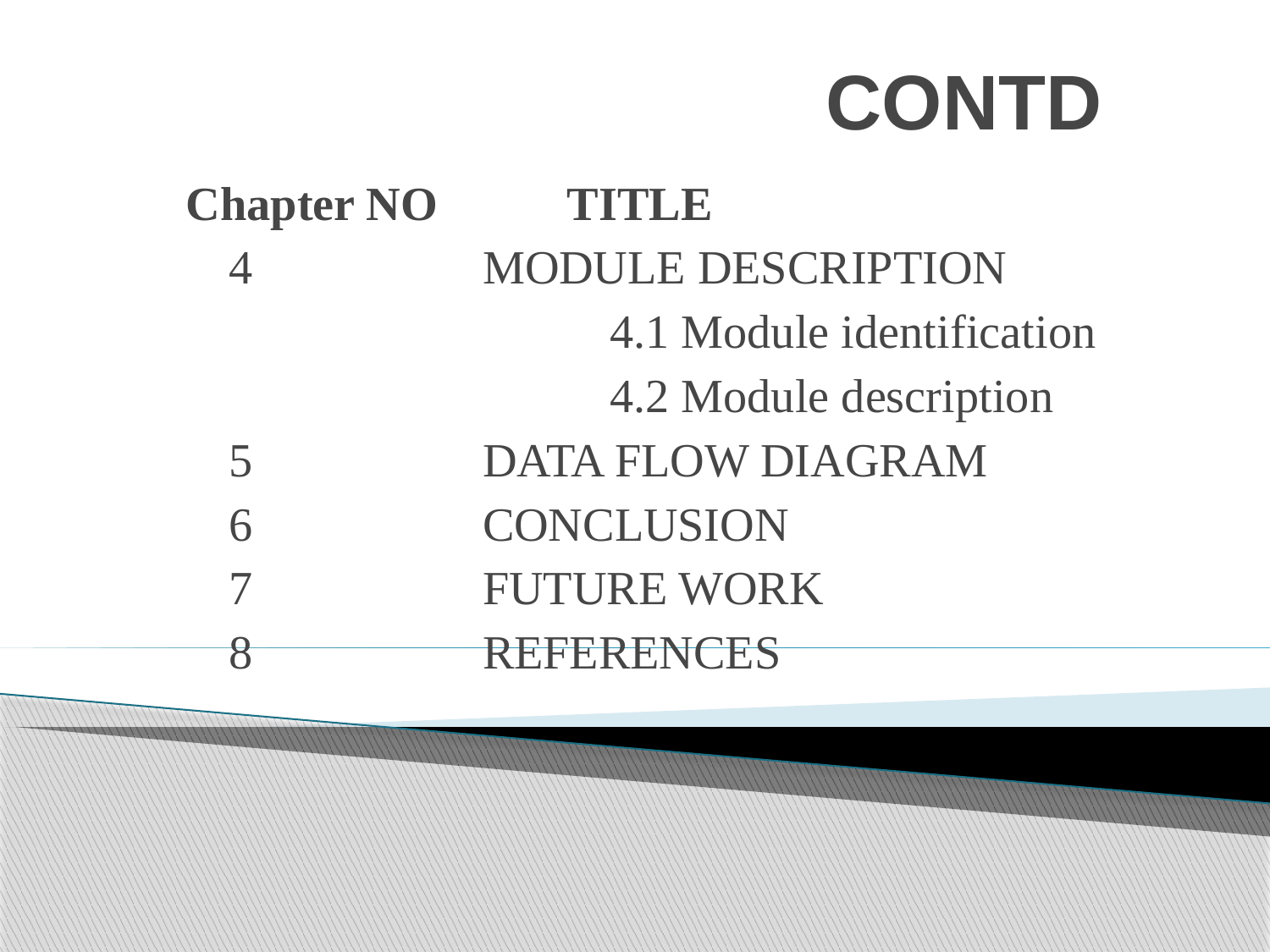

# CONTD
Chapter NO		TITLE
	4		MODULE DESCRIPTION
				4.1 Module identification
				4.2 Module description
    	5		DATA FLOW DIAGRAM
    	6		CONCLUSION
    	7		FUTURE WORK
	8		REFERENCES